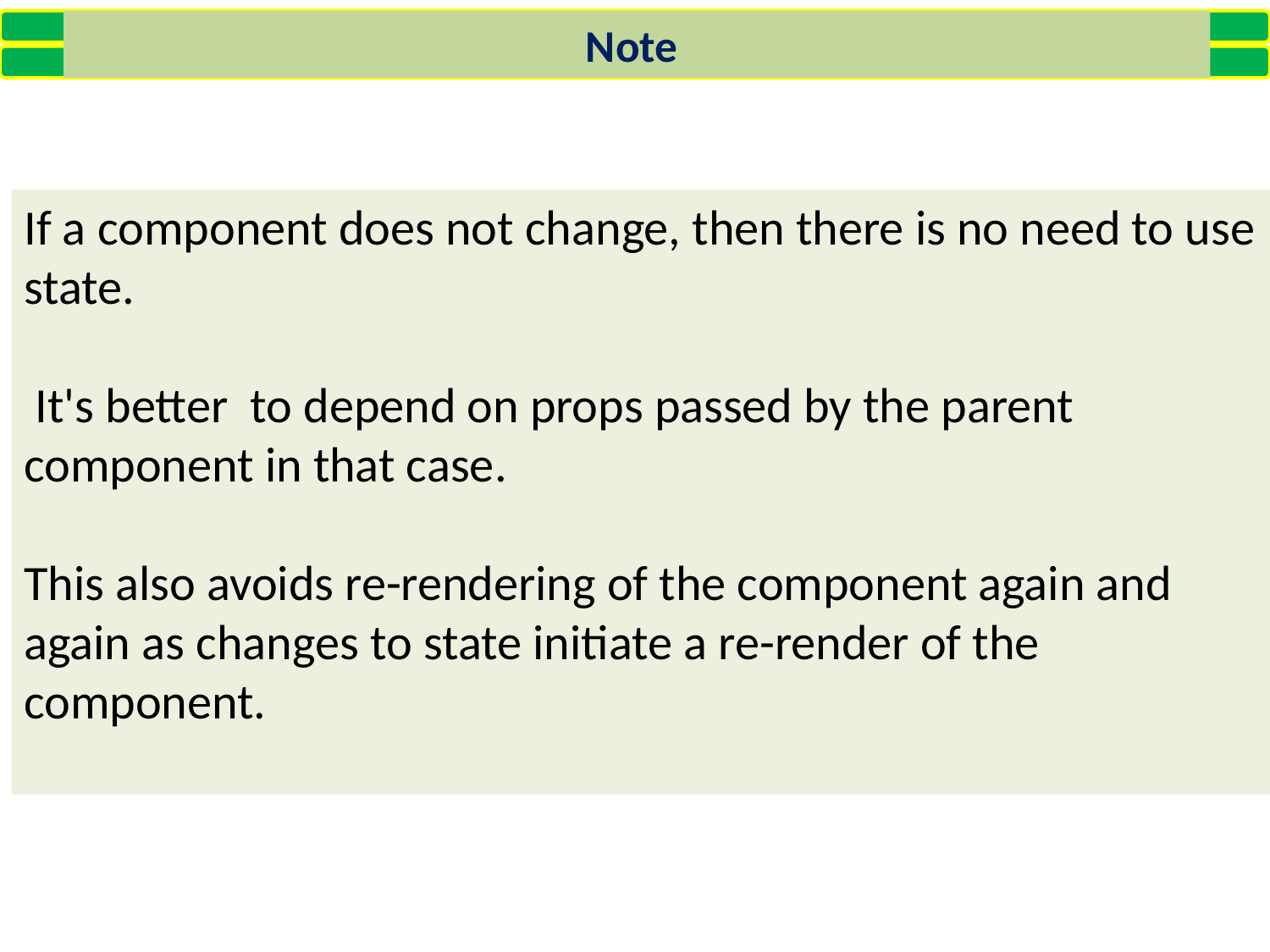

Note

If a component does not change, then there is no need to use state.

 It's better  to depend on props passed by the parent component in that case.

This also avoids re-rendering of the component again and again as changes to state initiate a re-render of the component.